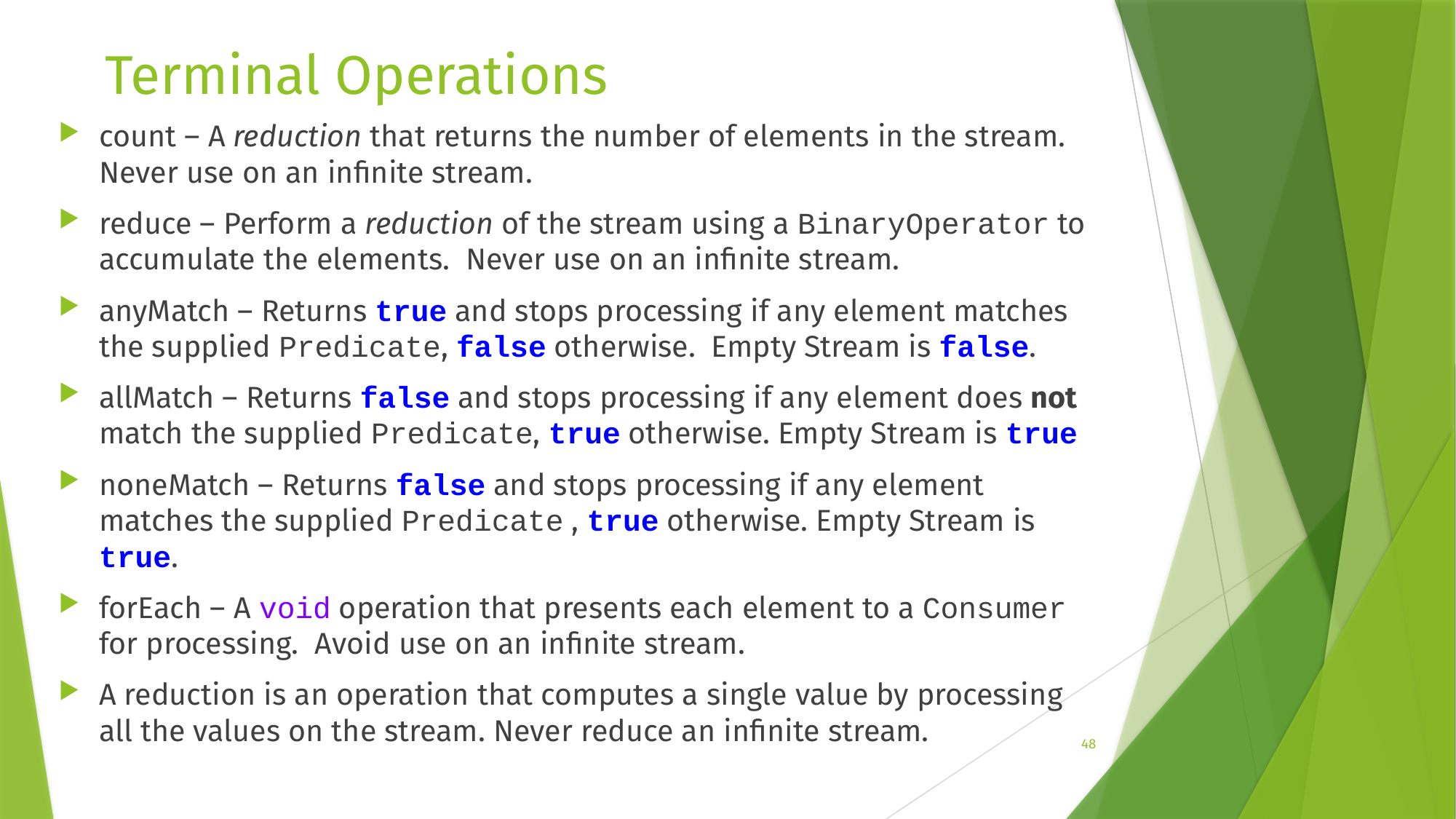

# Terminal Operations
count – A reduction that returns the number of elements in the stream.  Never use on an infinite stream.
reduce – Perform a reduction of the stream using a BinaryOperator to accumulate the elements.  Never use on an infinite stream.
anyMatch – Returns true and stops processing if any element matches the supplied Predicate, false otherwise.  Empty Stream is false.
allMatch – Returns false and stops processing if any element does not match the supplied Predicate, true otherwise. Empty Stream is true
noneMatch – Returns false and stops processing if any element matches the supplied Predicate , true otherwise. Empty Stream is true.
forEach – A void operation that presents each element to a Consumer for processing.  Avoid use on an infinite stream.
A reduction is an operation that computes a single value by processing all the values on the stream. Never reduce an infinite stream.
48